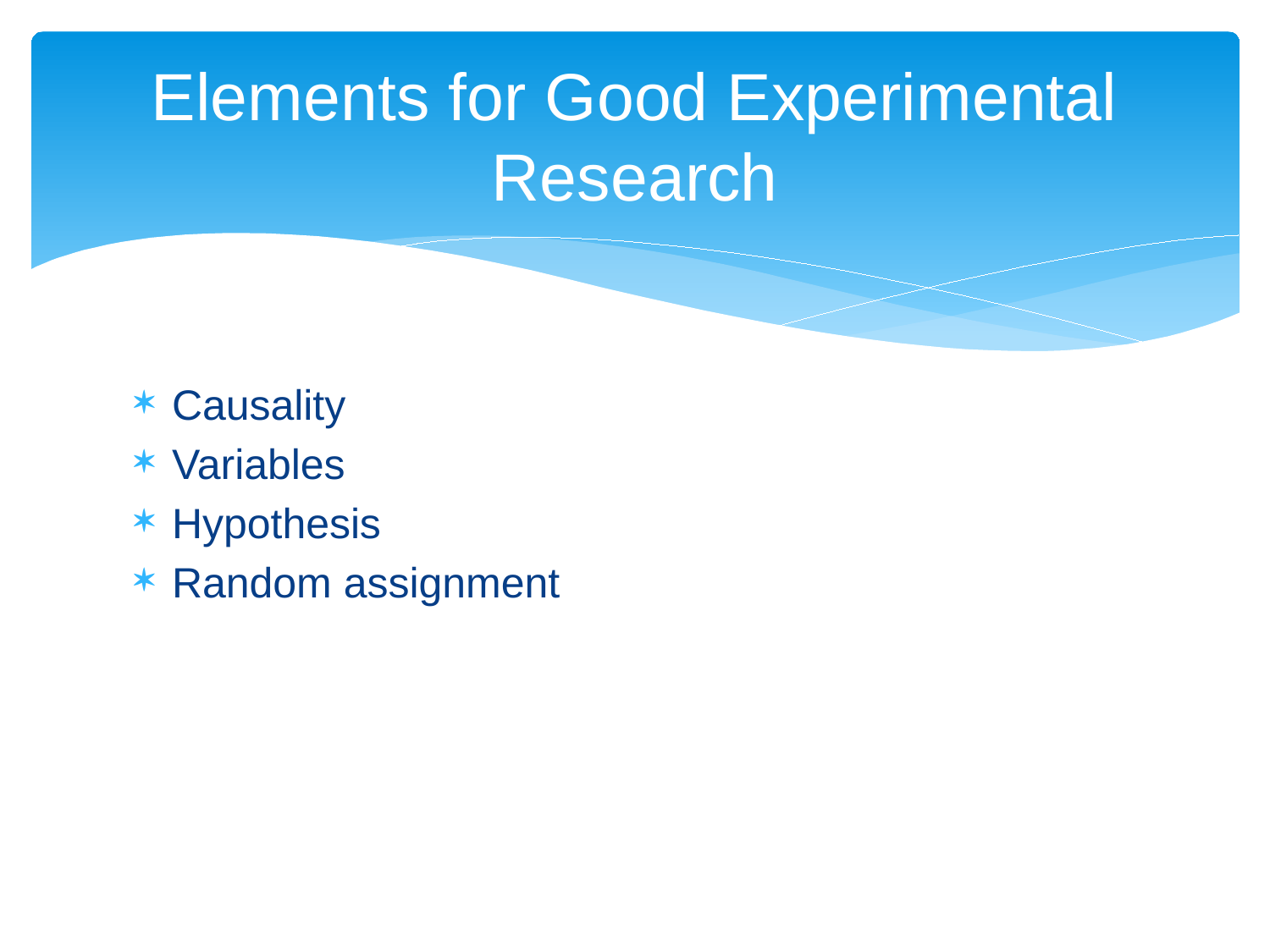

# Elements for Good Experimental Research
Causality
Variables
Hypothesis
Random assignment